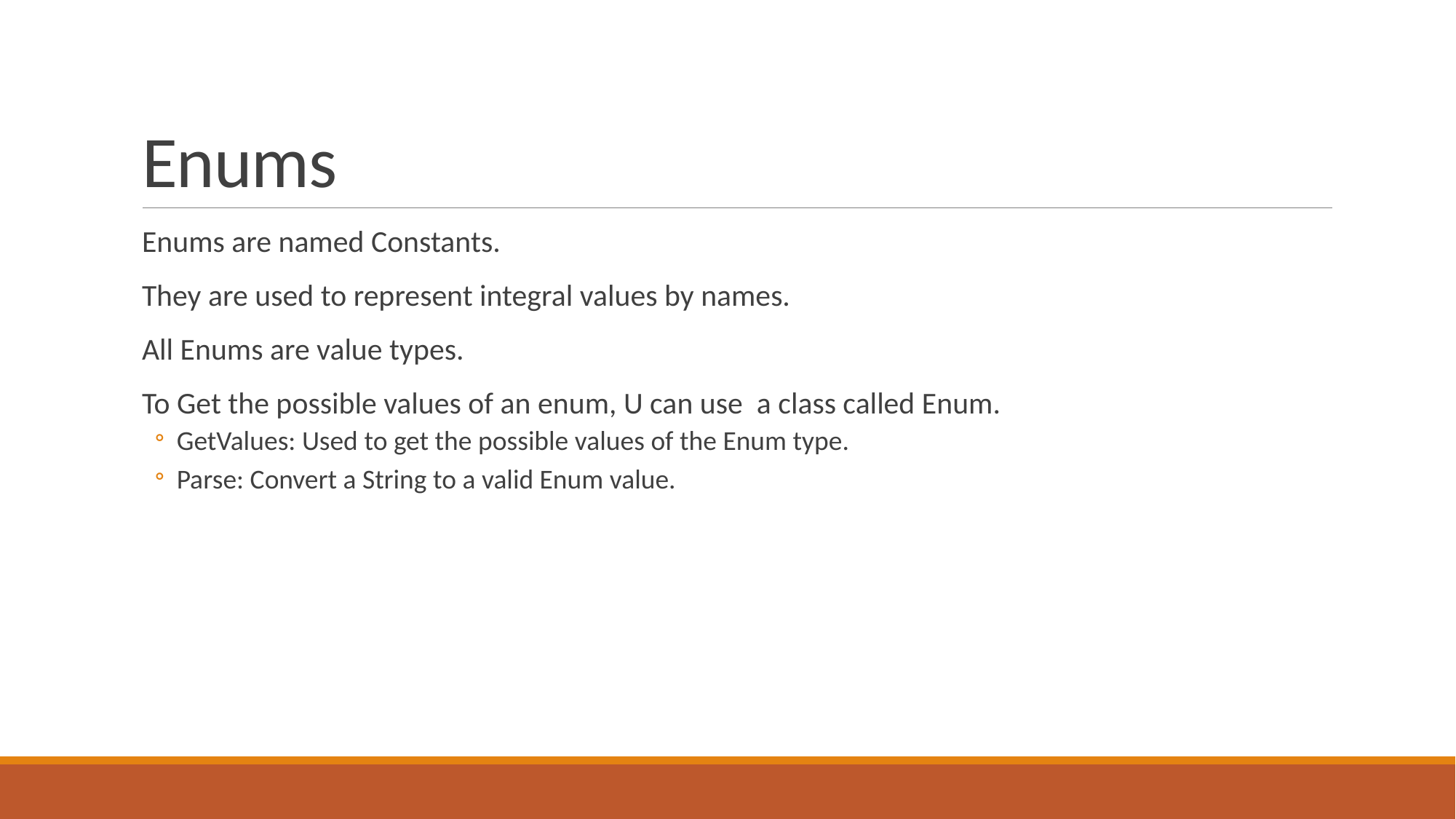

# Enums
Enums are named Constants.
They are used to represent integral values by names.
All Enums are value types.
To Get the possible values of an enum, U can use  a class called Enum.
GetValues: Used to get the possible values of the Enum type.
Parse: Convert a String to a valid Enum value.